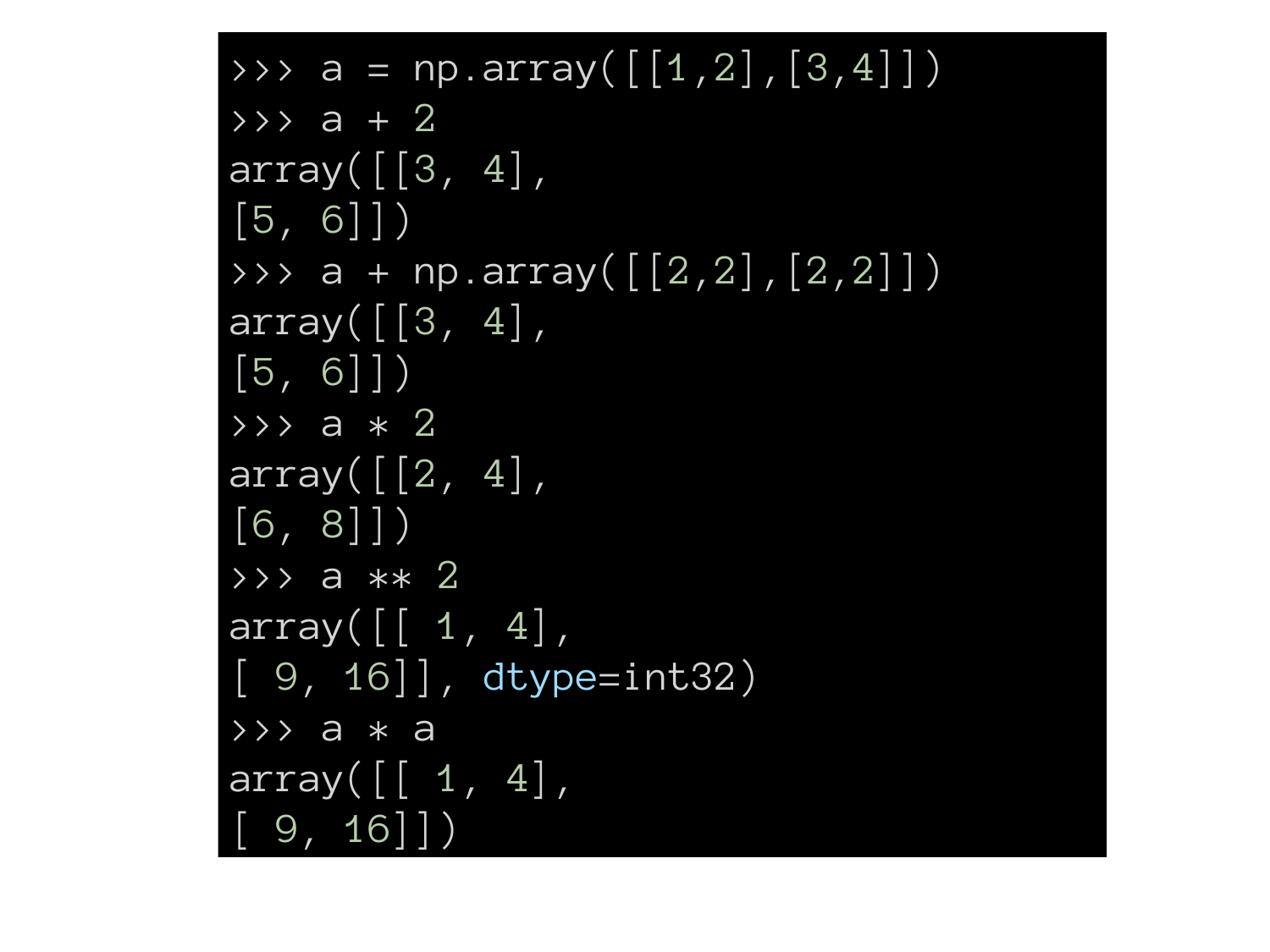

>>> a = np.array([[1,2],[3,4]])
>>> a + 2
array([[3, 4],
[5, 6]])
>>> a + np.array([[2,2],[2,2]])
array([[3, 4],
[5, 6]])
>>> a * 2
array([[2, 4],
[6, 8]])
>>> a ** 2
array([[ 1, 4],
[ 9, 16]], dtype=int32)
>>> a * a
array([[ 1, 4],
[ 9, 16]])